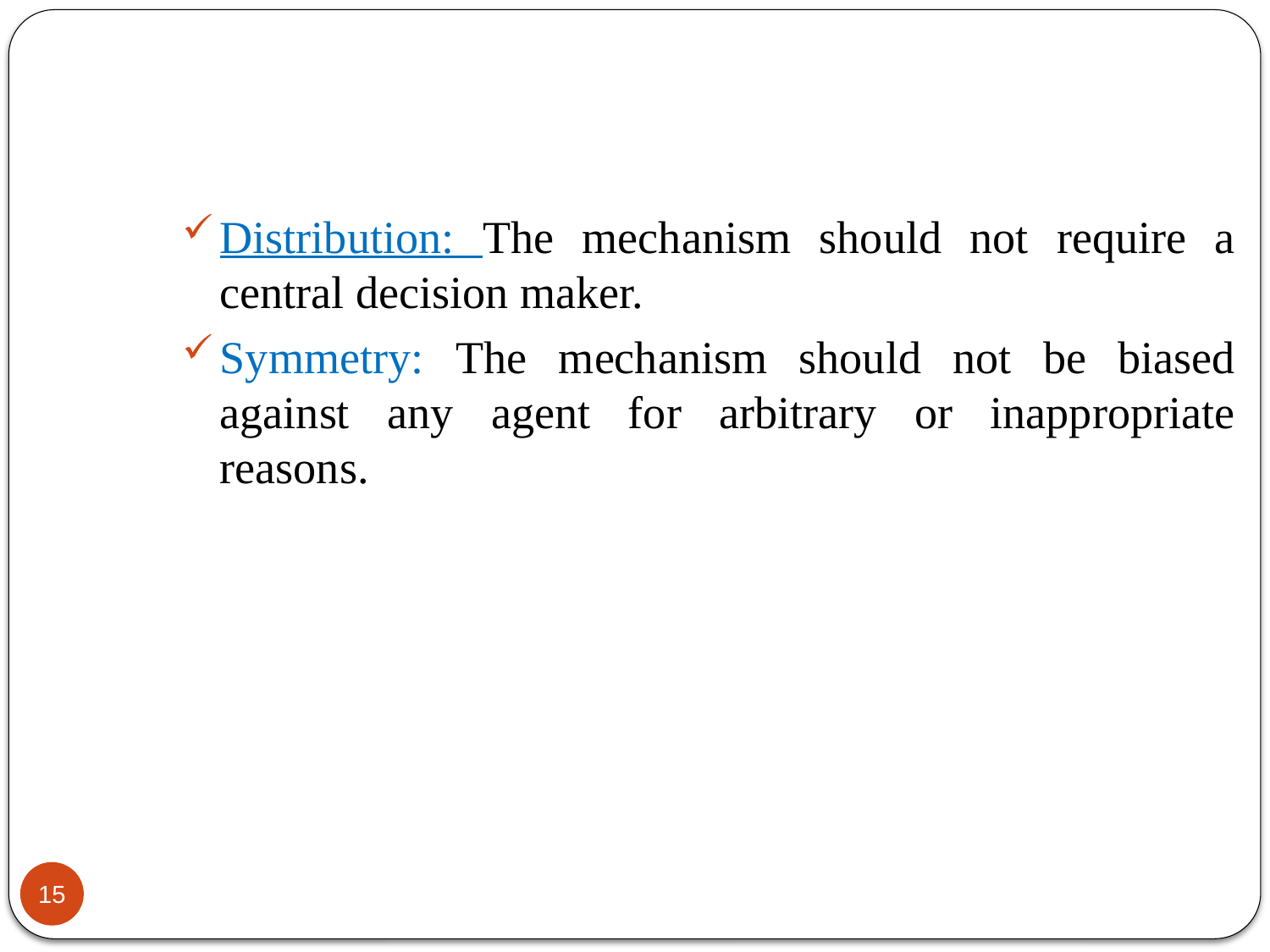

Distribution: The mechanism should not require a central decision maker.
Symmetry: The mechanism should not be biased against any agent for arbitrary or inappropriate reasons.

15